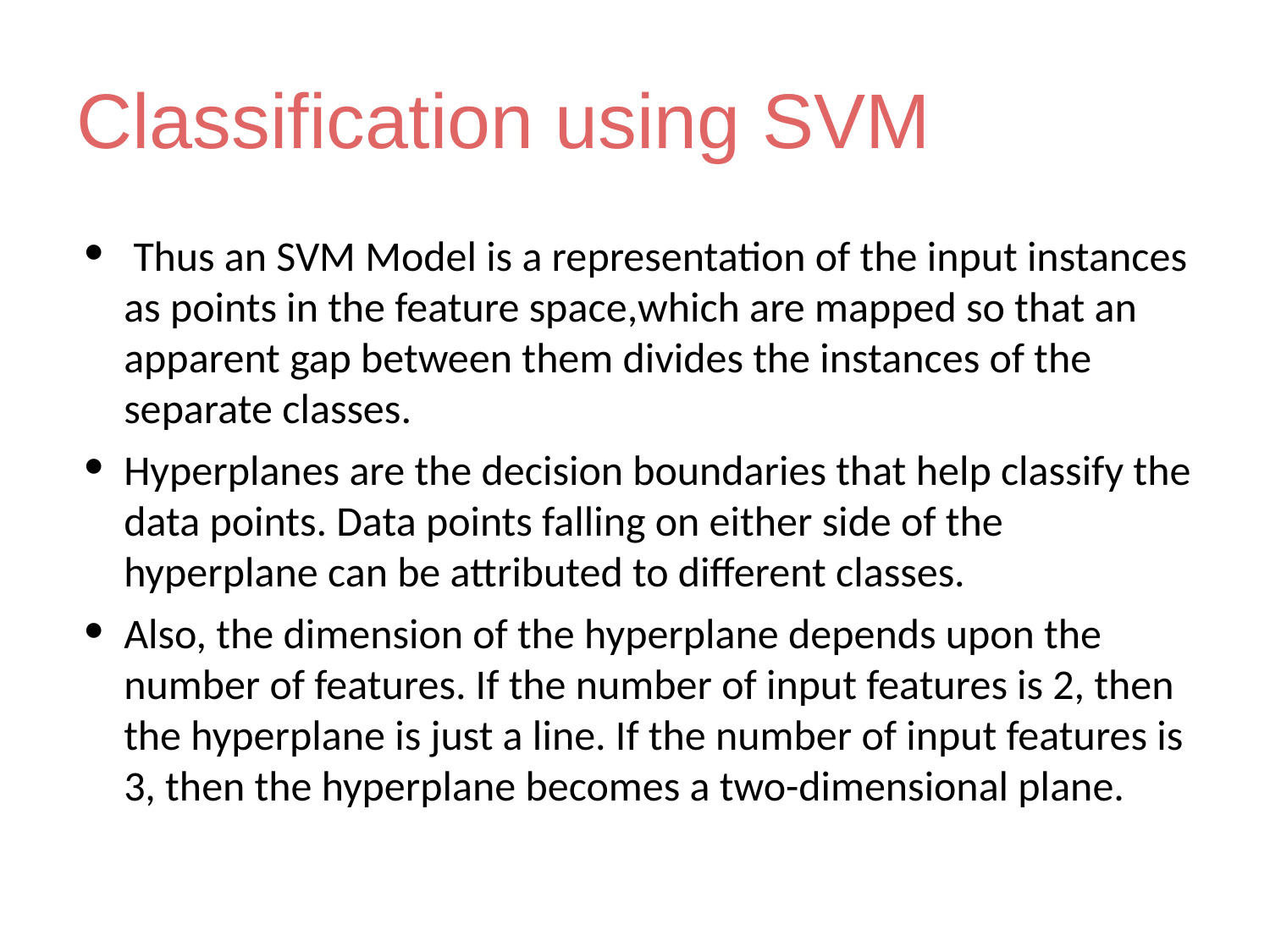

# Classification using SVM
 Thus an SVM Model is a representation of the input instances as points in the feature space,which are mapped so that an apparent gap between them divides the instances of the separate classes.
Hyperplanes are the decision boundaries that help classify the data points. Data points falling on either side of the hyperplane can be attributed to different classes.
Also, the dimension of the hyperplane depends upon the number of features. If the number of input features is 2, then the hyperplane is just a line. If the number of input features is 3, then the hyperplane becomes a two-dimensional plane.